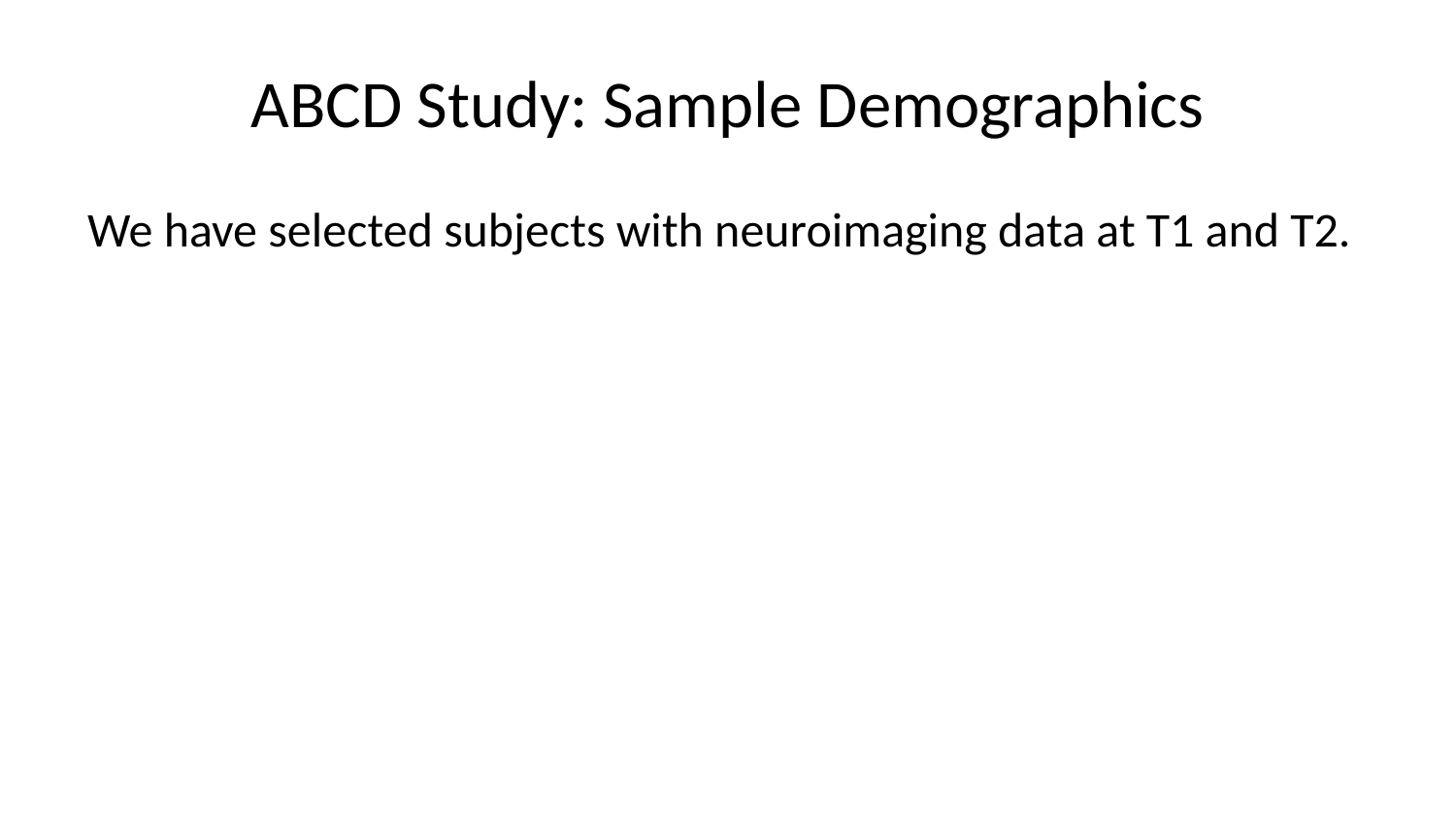

# ABCD Study: Sample Demographics
We have selected subjects with neuroimaging data at T1 and T2.